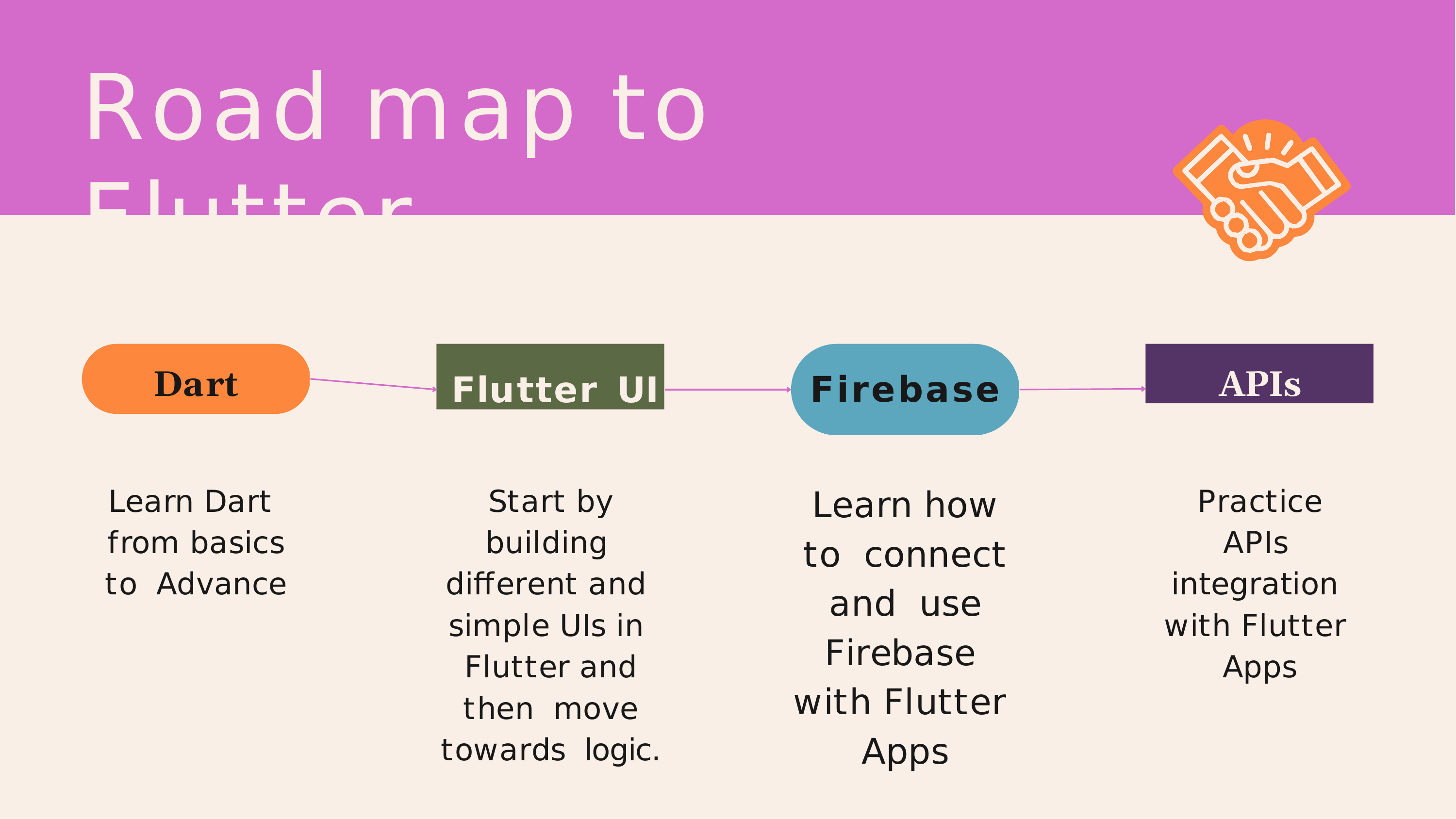

# Road map to Flutter

Flutter UI

APIs
Dart
Firebase

Learn how to  connect and  use Firebase  with Flutter  Apps
Learn Dart  from basics to  Advance
Start by building  different and  simple UIs in  Flutter and then  move towards  logic.
Practice APIs  integration  with Flutter  Apps